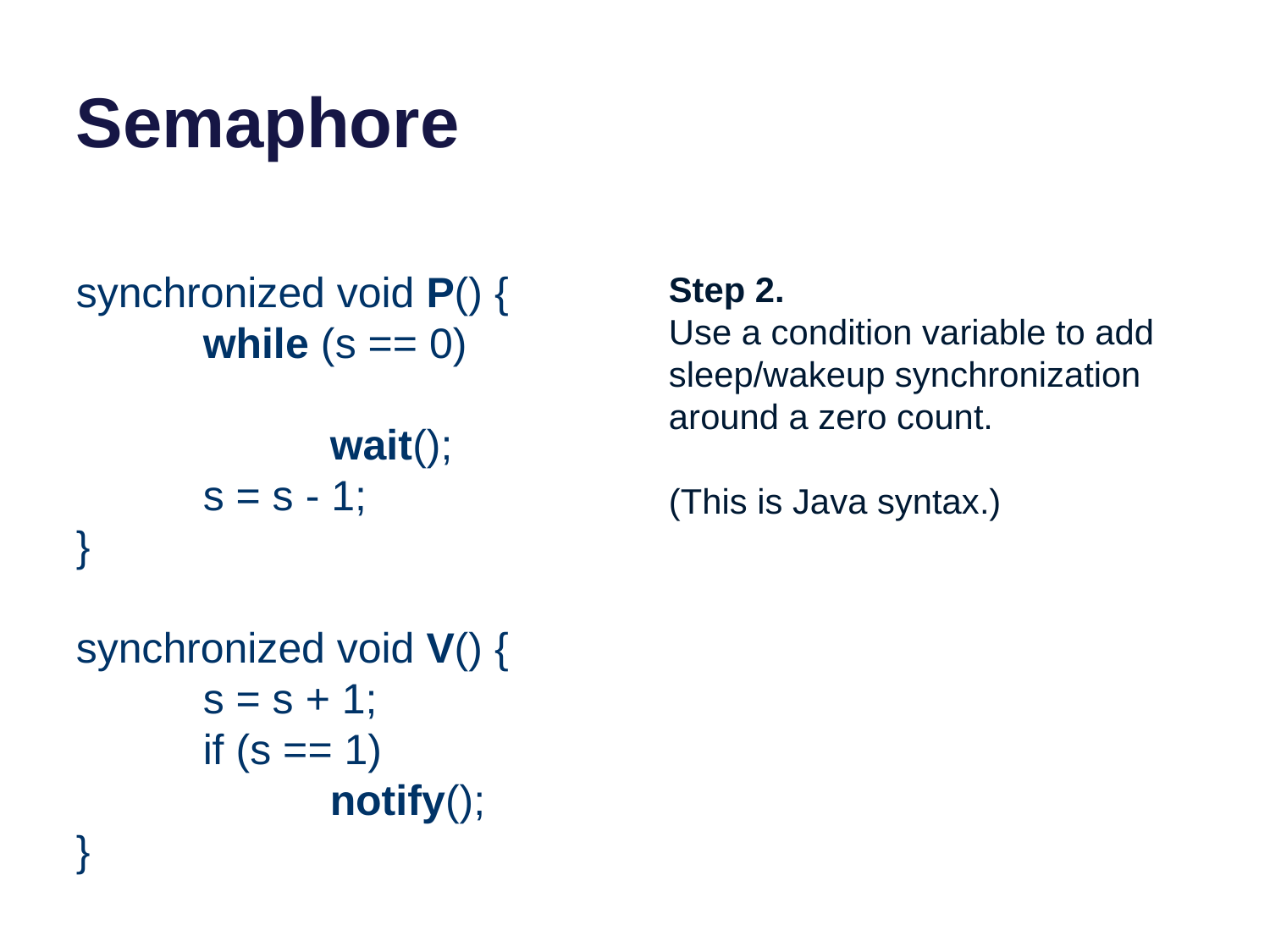

# Semaphore
synchronized void P() {
	while (s == 0)
		wait();
	s = s - 1;
}

synchronized void V() {
	s = s + 1;
	if (s == 1)
		notify();
}
Step 2.
Use a condition variable to add sleep/wakeup synchronization around a zero count.

(This is Java syntax.)